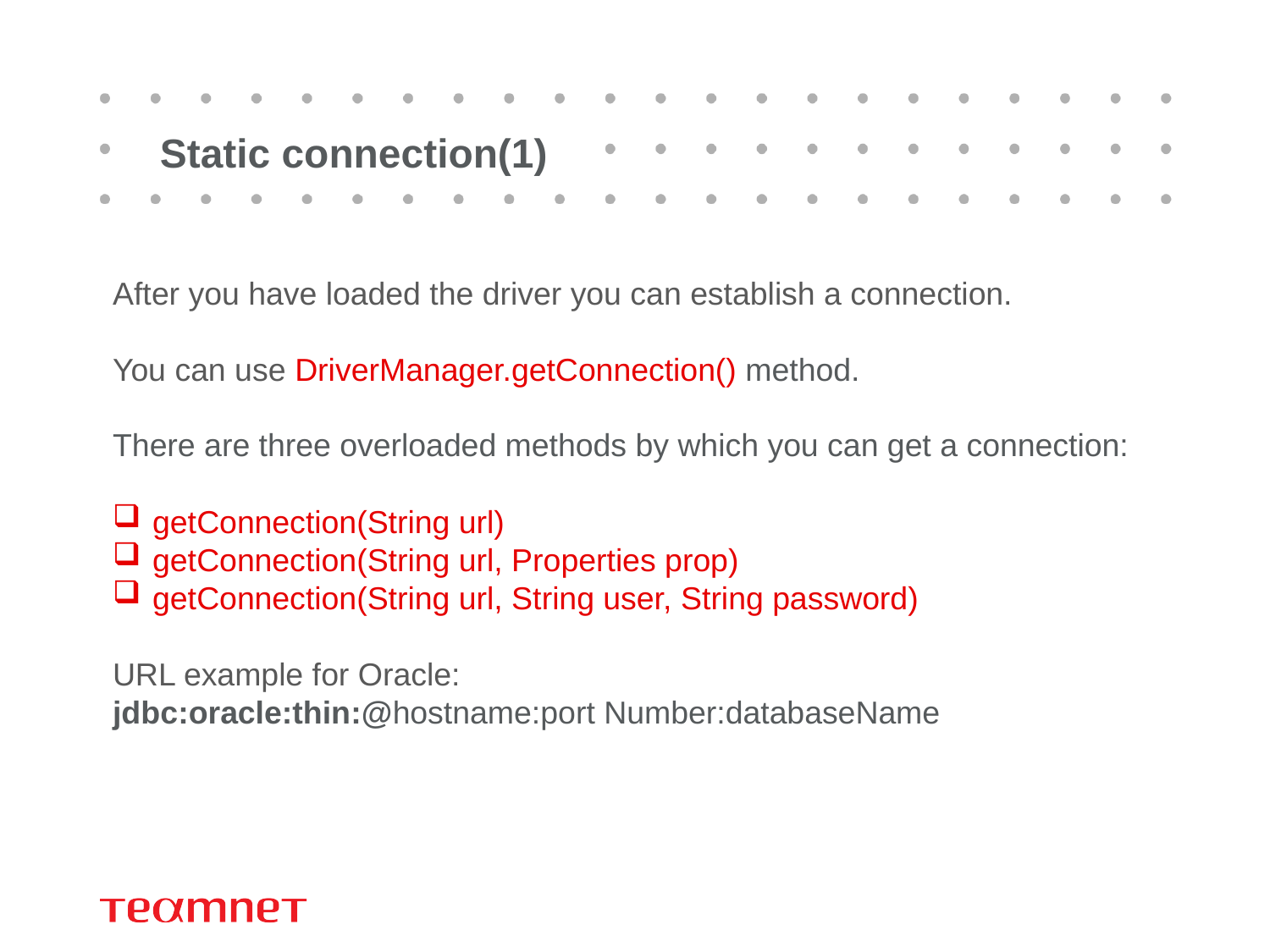

# Static connection(1)

After you have loaded the driver you can establish a connection.

You can use DriverManager.getConnection() method.

There are three overloaded methods by which you can get a connection:

getConnection(String url)
getConnection(String url, Properties prop)
getConnection(String url, String user, String password)

URL example for Oracle:
jdbc:oracle:thin:@hostname:port Number:databaseName